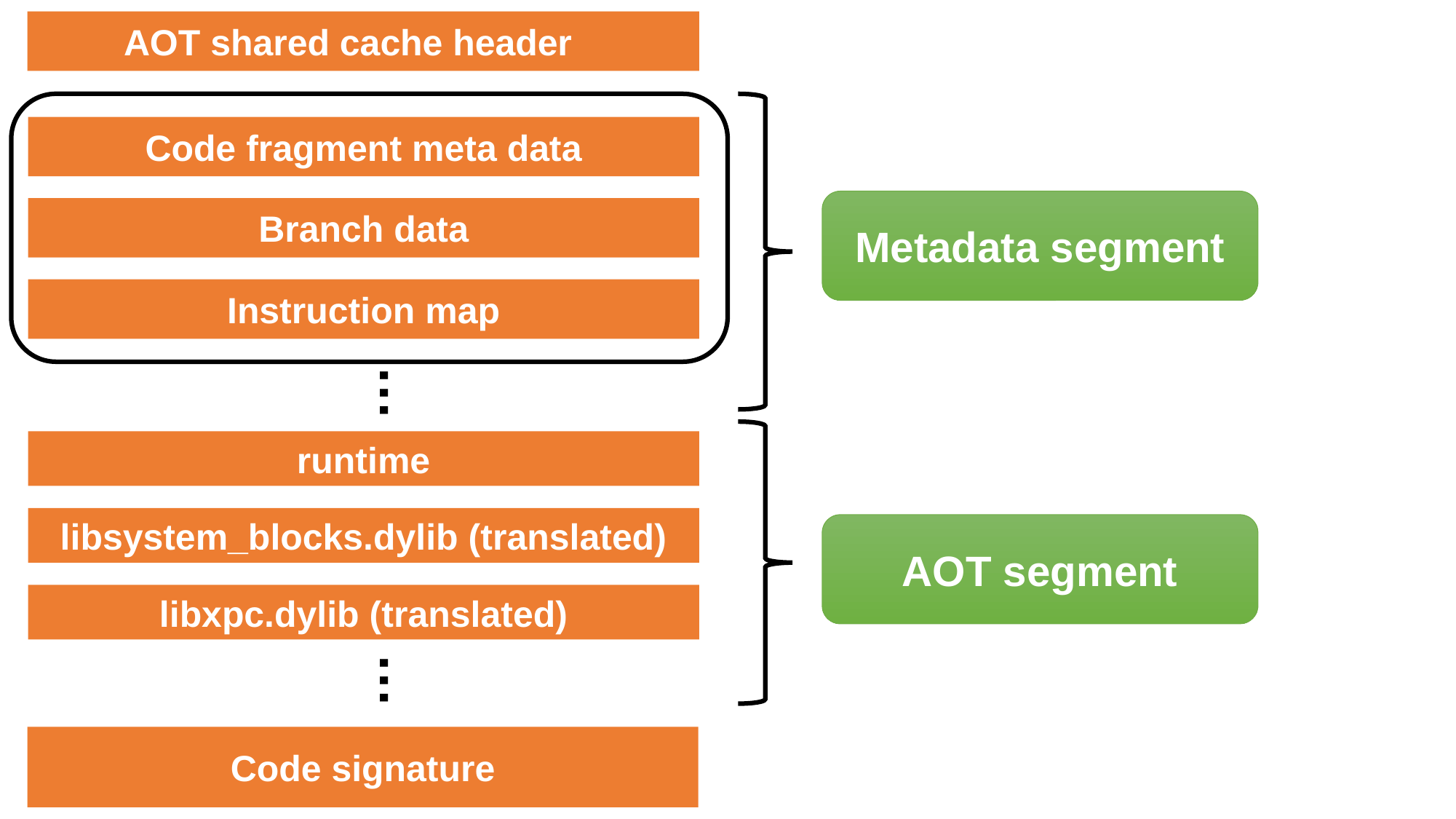

AOT shared cache header

Code fragment meta data
Branch data
Instruction map

Metadata segment
…

runtime
libsystem_blocks.dylib (translated)
AOT segment
libxpc.dylib (translated)
…
Code signature